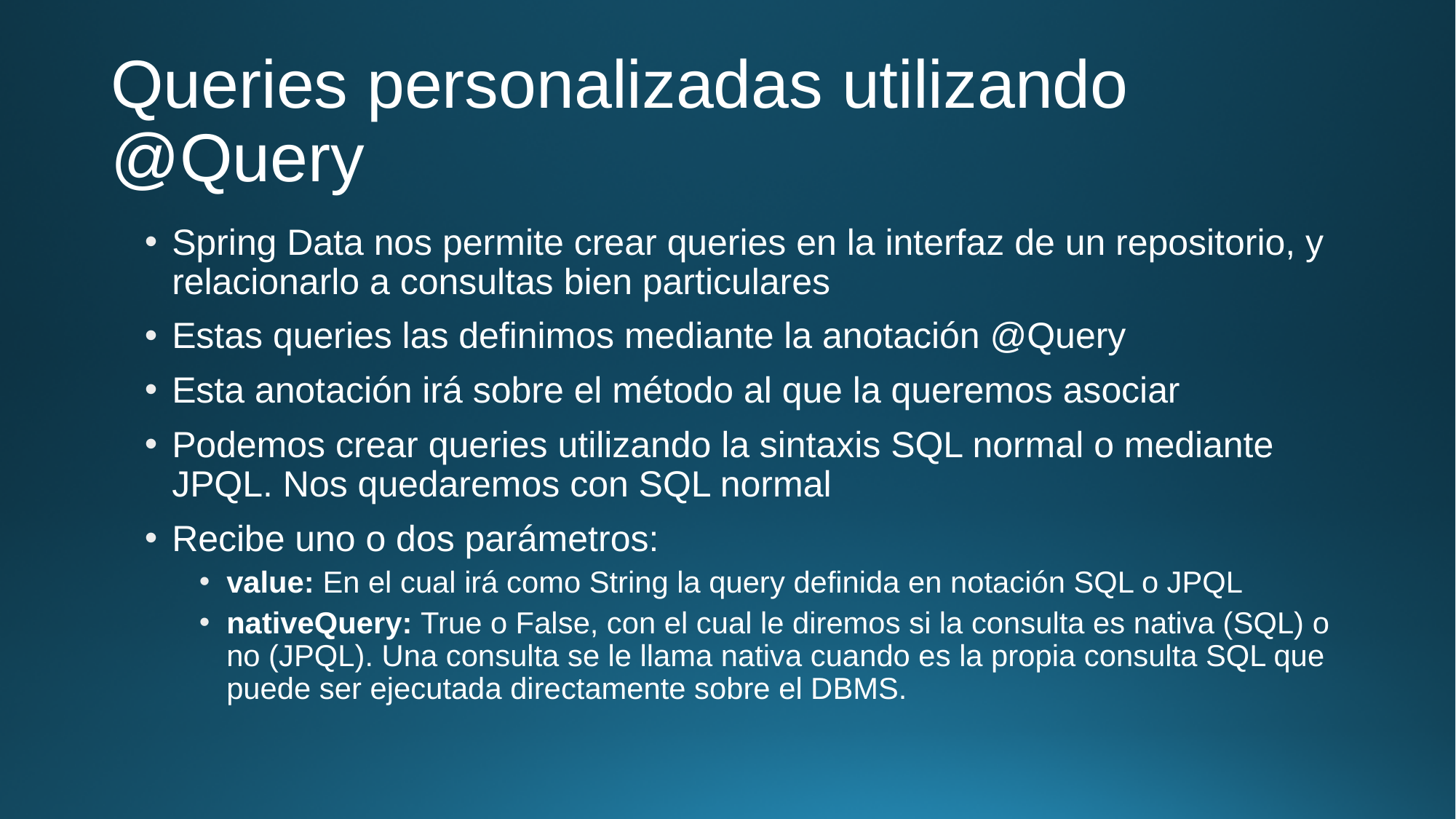

# Queries personalizadas utilizando @Query
Spring Data nos permite crear queries en la interfaz de un repositorio, y relacionarlo a consultas bien particulares
Estas queries las definimos mediante la anotación @Query
Esta anotación irá sobre el método al que la queremos asociar
Podemos crear queries utilizando la sintaxis SQL normal o mediante JPQL. Nos quedaremos con SQL normal
Recibe uno o dos parámetros:
value: En el cual irá como String la query definida en notación SQL o JPQL
nativeQuery: True o False, con el cual le diremos si la consulta es nativa (SQL) o no (JPQL). Una consulta se le llama nativa cuando es la propia consulta SQL que puede ser ejecutada directamente sobre el DBMS.